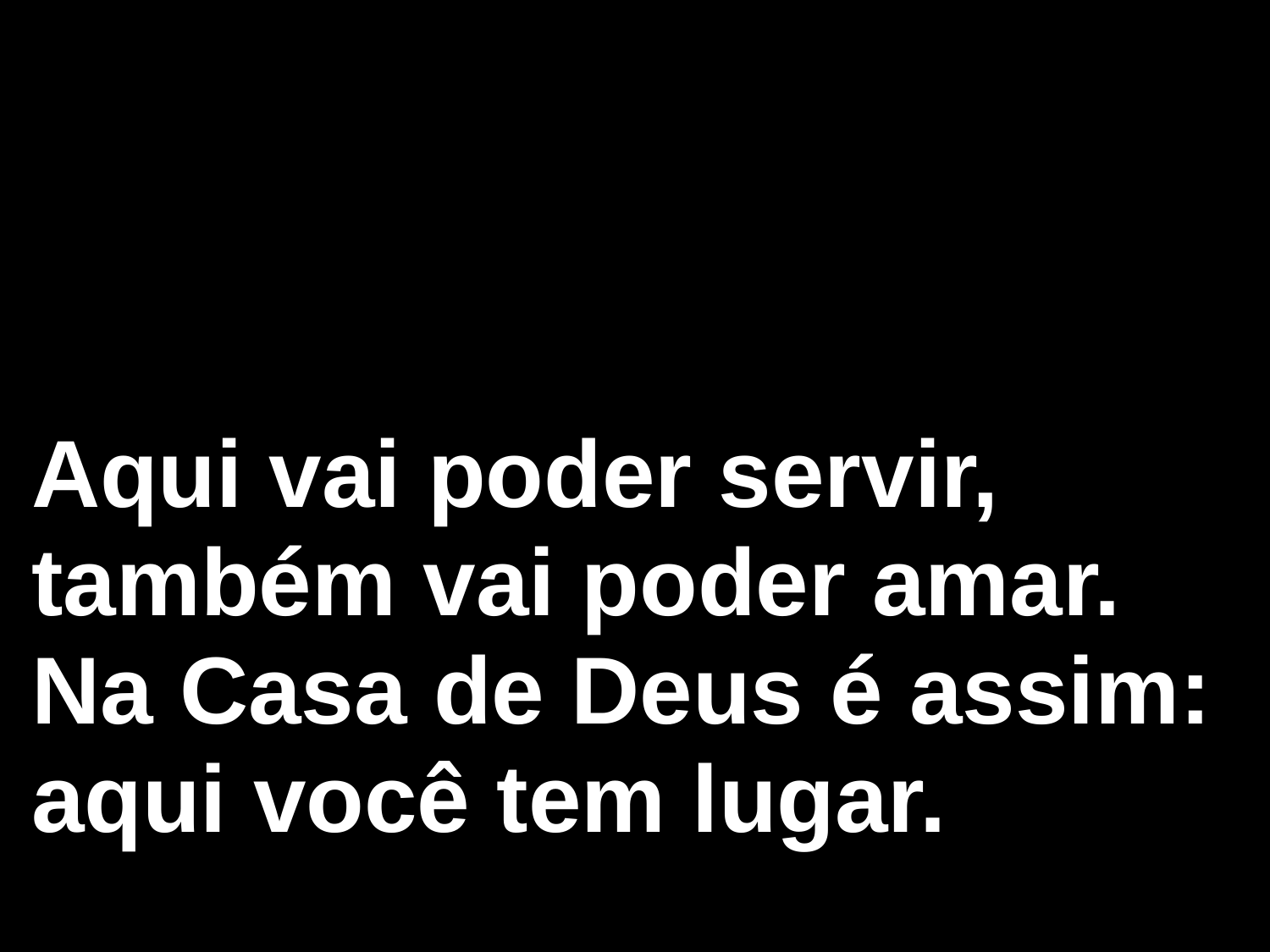

Aqui vai poder servir,
também vai poder amar.
Na Casa de Deus é assim:
aqui você tem lugar.